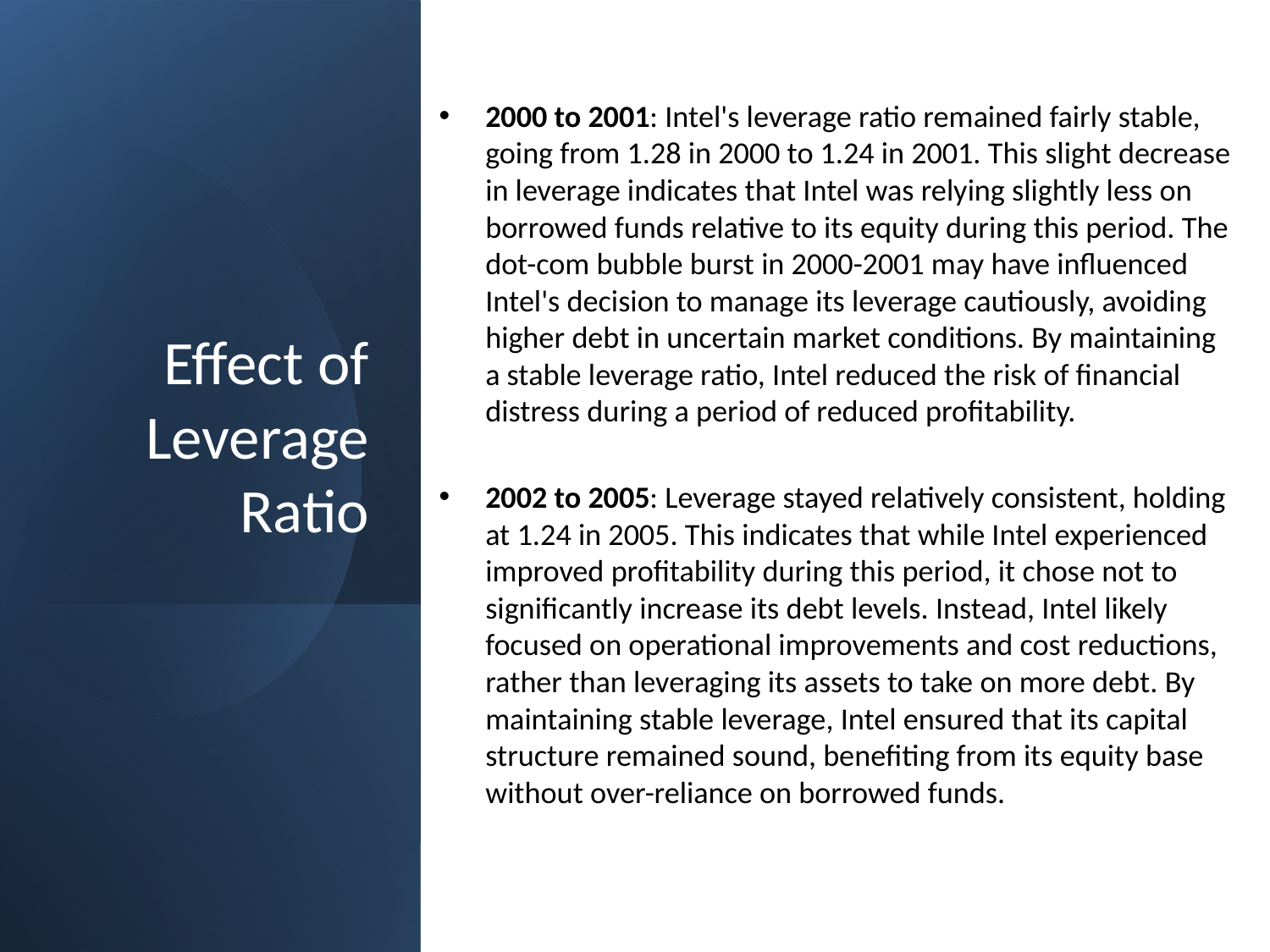

# Effect of Leverage Ratio
2000 to 2001: Intel's leverage ratio remained fairly stable, going from 1.28 in 2000 to 1.24 in 2001. This slight decrease in leverage indicates that Intel was relying slightly less on borrowed funds relative to its equity during this period. The dot-com bubble burst in 2000-2001 may have influenced Intel's decision to manage its leverage cautiously, avoiding higher debt in uncertain market conditions. By maintaining a stable leverage ratio, Intel reduced the risk of financial distress during a period of reduced profitability.

2002 to 2005: Leverage stayed relatively consistent, holding at 1.24 in 2005. This indicates that while Intel experienced improved profitability during this period, it chose not to significantly increase its debt levels. Instead, Intel likely focused on operational improvements and cost reductions, rather than leveraging its assets to take on more debt. By maintaining stable leverage, Intel ensured that its capital structure remained sound, benefiting from its equity base without over-reliance on borrowed funds.